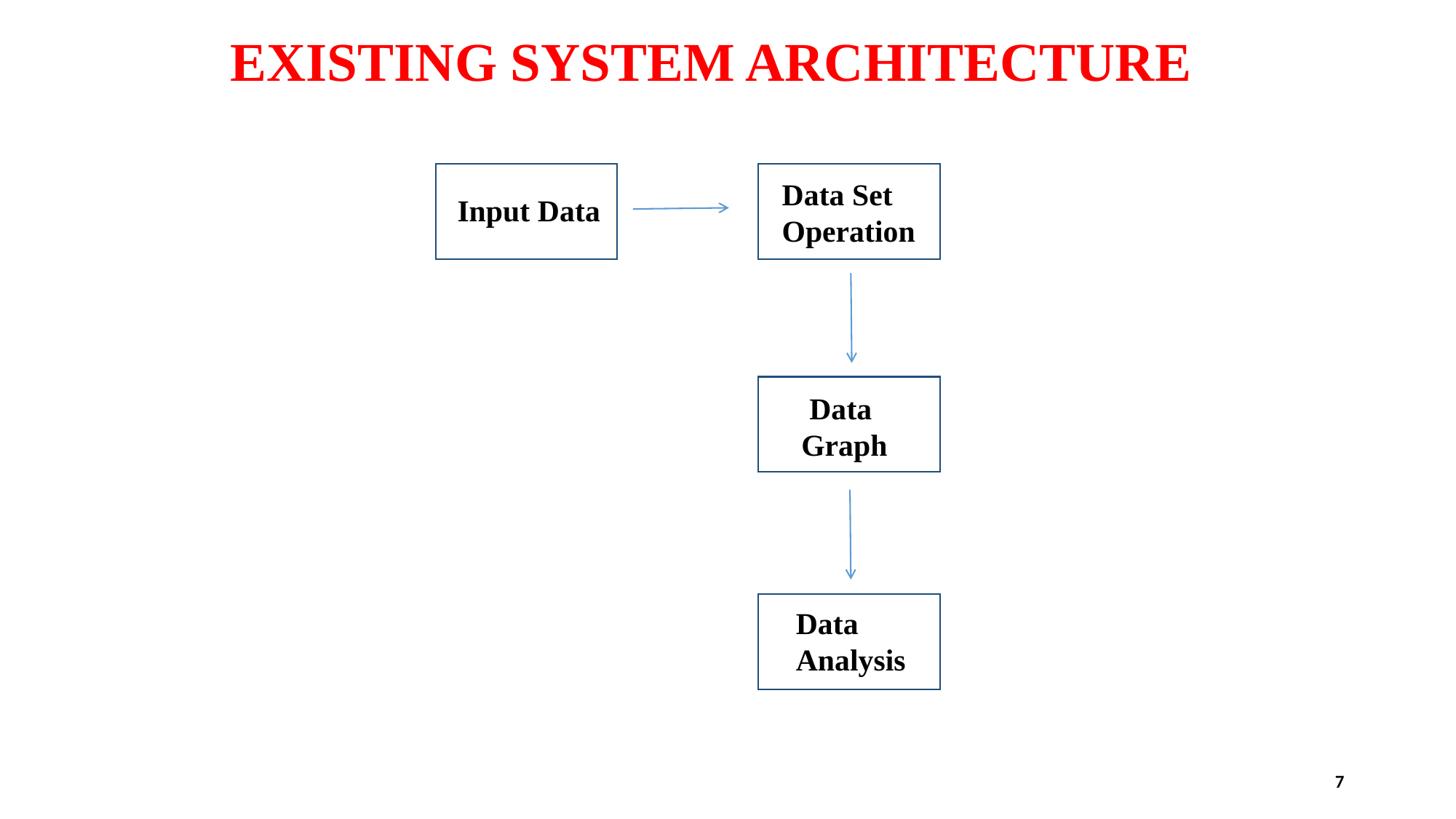

EXISTING SYSTEM ARCHITECTURE

Data Set
Operation
Input Data

Data
Graph

Data
Analysis
7